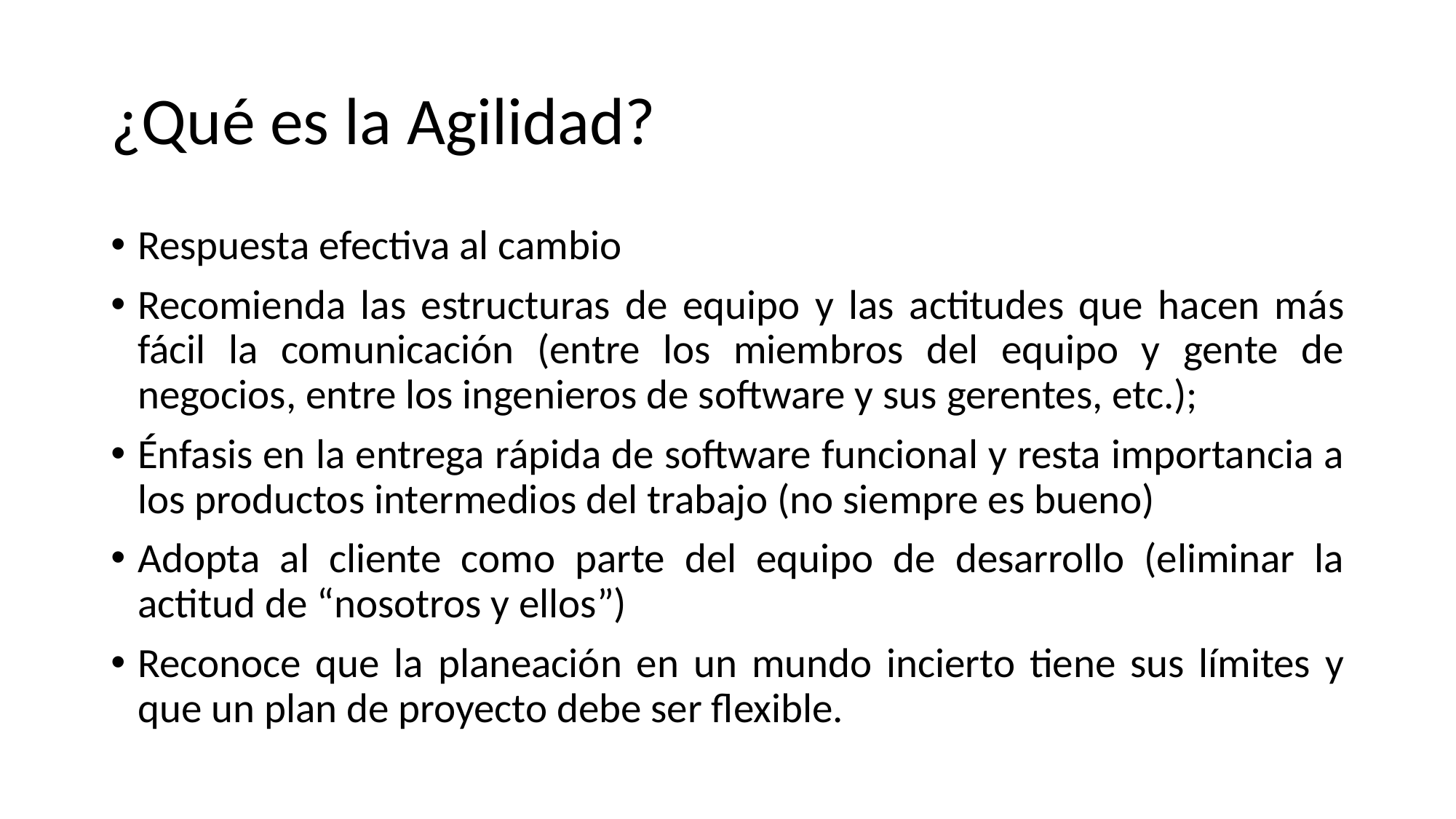

# ¿Qué es la Agilidad?
Respuesta efectiva al cambio
Recomienda las estructuras de equipo y las actitudes que hacen más fácil la comunicación (entre los miembros del equipo y gente de negocios, entre los ingenieros de software y sus gerentes, etc.);
Énfasis en la entrega rápida de software funcional y resta importancia a los productos intermedios del trabajo (no siempre es bueno)
Adopta al cliente como parte del equipo de desarrollo (eliminar la actitud de “nosotros y ellos”)
Reconoce que la planeación en un mundo incierto tiene sus límites y que un plan de proyecto debe ser flexible.